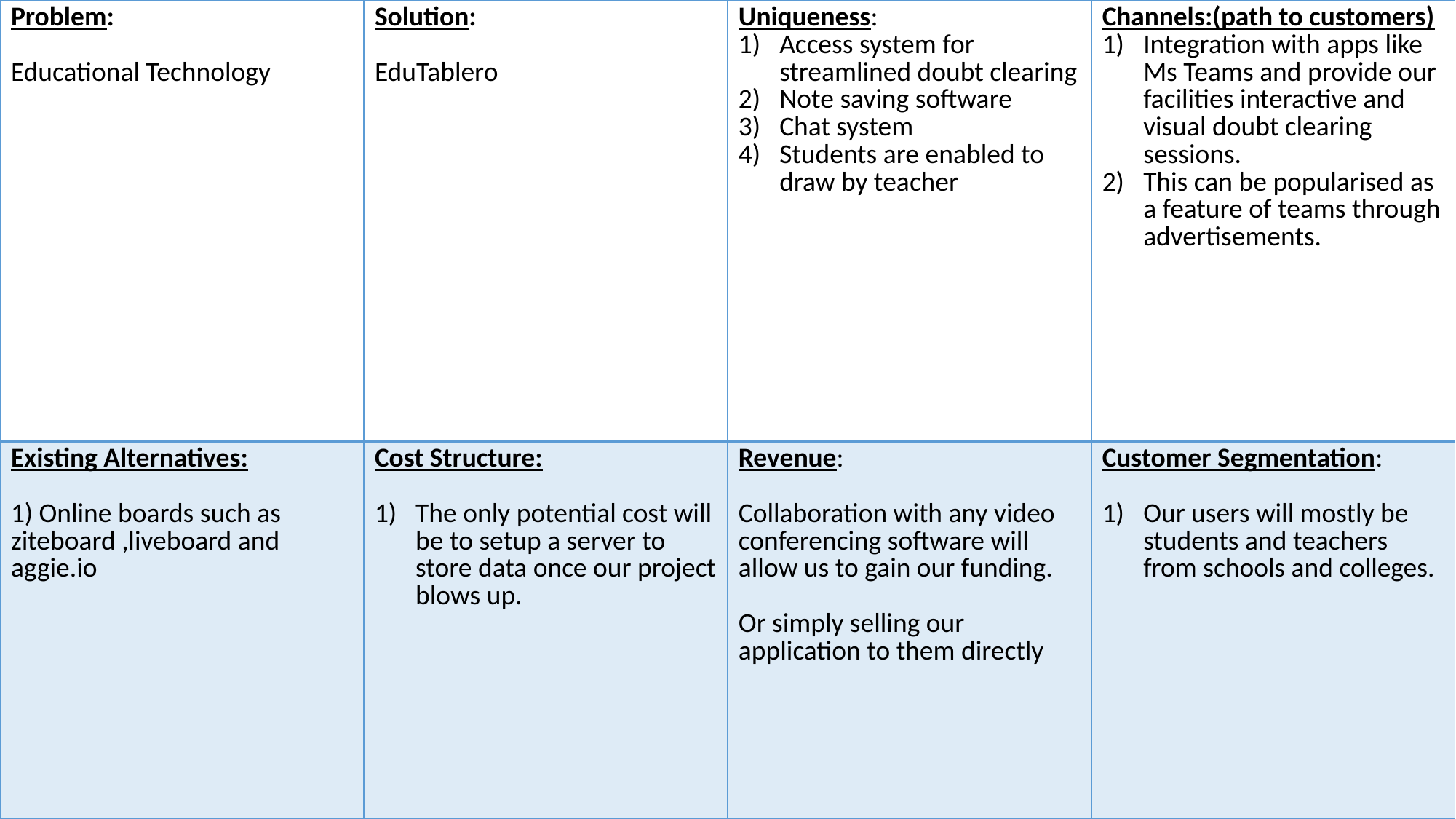

| Problem: Educational Technology | Solution: EduTablero | Uniqueness: Access system for streamlined doubt clearing Note saving software Chat system Students are enabled to draw by teacher | Channels:(path to customers) Integration with apps like Ms Teams and provide our facilities interactive and visual doubt clearing sessions. This can be popularised as a feature of teams through advertisements. |
| --- | --- | --- | --- |
| Existing Alternatives: 1) Online boards such as ziteboard ,liveboard and aggie.io | Cost Structure: The only potential cost will be to setup a server to store data once our project blows up. | Revenue: Collaboration with any video conferencing software will allow us to gain our funding. Or simply selling our application to them directly | Customer Segmentation: Our users will mostly be students and teachers from schools and colleges. |
#